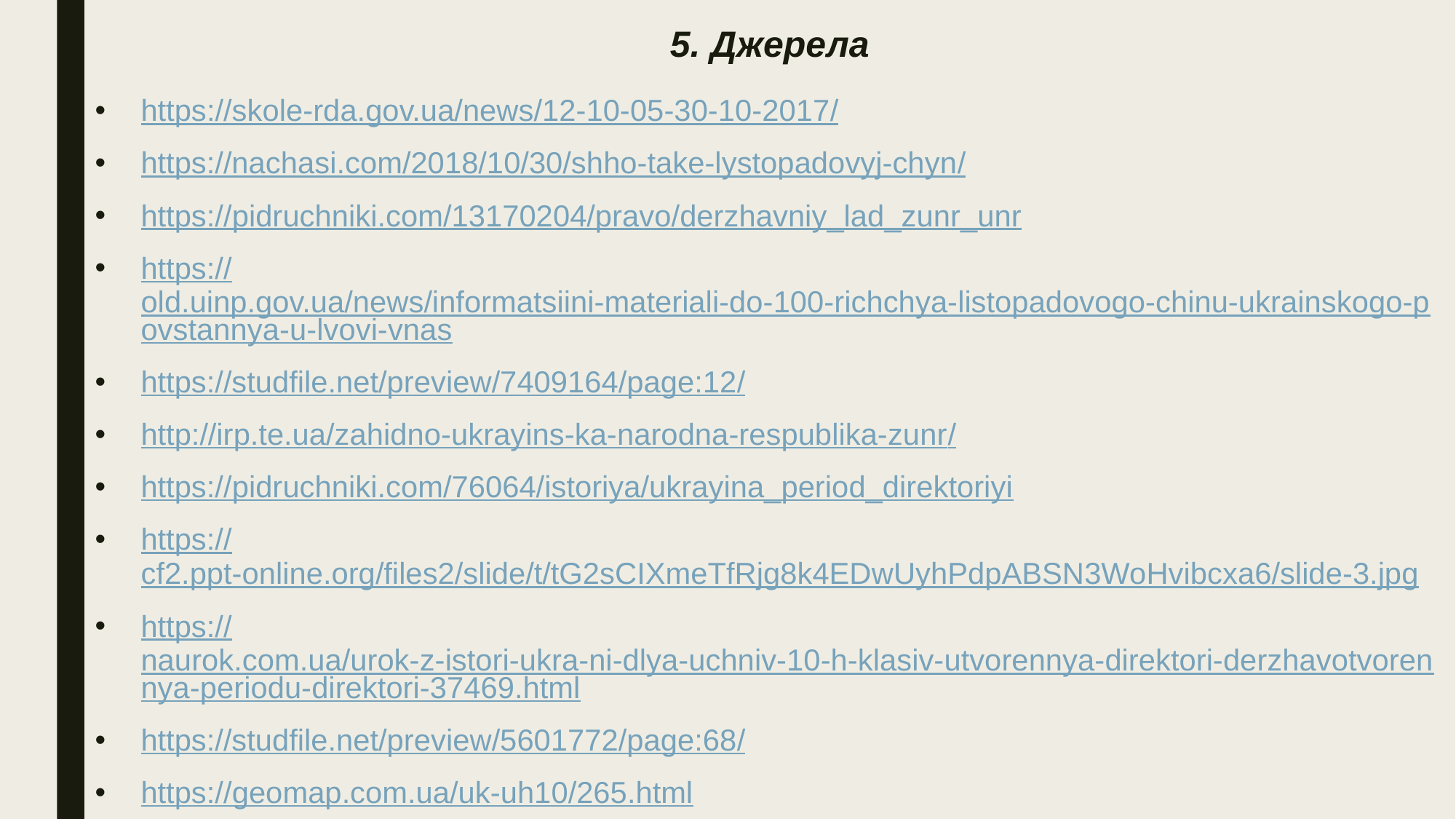

# 5. Джерела
https://skole-rda.gov.ua/news/12-10-05-30-10-2017/
https://nachasi.com/2018/10/30/shho-take-lystopadovyj-chyn/
https://pidruchniki.com/13170204/pravo/derzhavniy_lad_zunr_unr
https://old.uinp.gov.ua/news/informatsiini-materiali-do-100-richchya-listopadovogo-chinu-ukrainskogo-povstannya-u-lvovi-vnas
https://studfile.net/preview/7409164/page:12/
http://irp.te.ua/zahidno-ukrayins-ka-narodna-respublika-zunr/
https://pidruchniki.com/76064/istoriya/ukrayina_period_direktoriyi
https://cf2.ppt-online.org/files2/slide/t/tG2sCIXmeTfRjg8k4EDwUyhPdpABSN3WoHvibcxa6/slide-3.jpg
https://naurok.com.ua/urok-z-istori-ukra-ni-dlya-uchniv-10-h-klasiv-utvorennya-direktori-derzhavotvorennya-periodu-direktori-37469.html
https://studfile.net/preview/5601772/page:68/
https://geomap.com.ua/uk-uh10/265.html
https://geomap.com.ua/uk-uh10/266.html